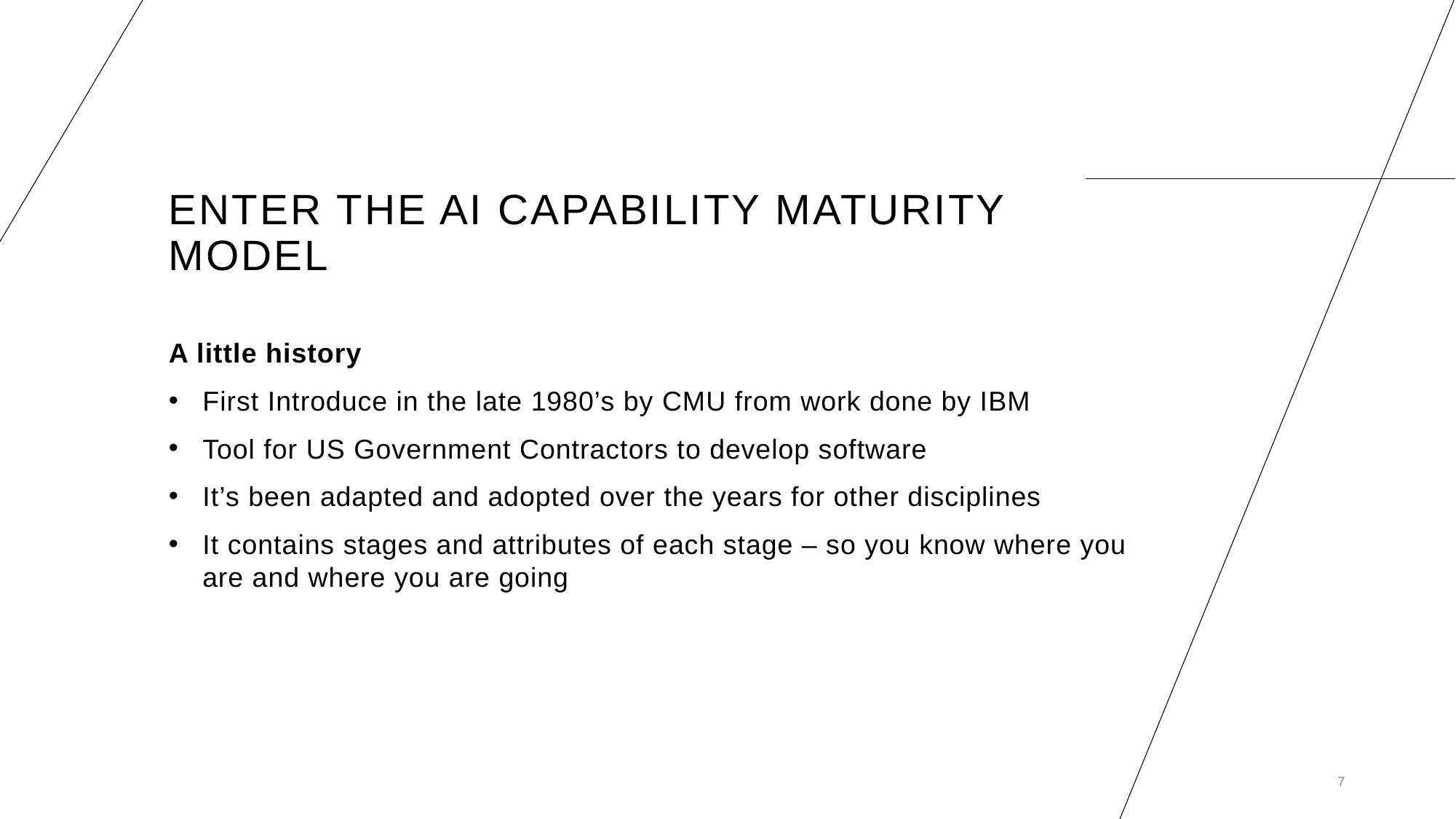

# Enter the AI Capability Maturity Model
A little history
First Introduce in the late 1980’s by CMU from work done by IBM
Tool for US Government Contractors to develop software
It’s been adapted and adopted over the years for other disciplines
It contains stages and attributes of each stage – so you know where you are and where you are going
7